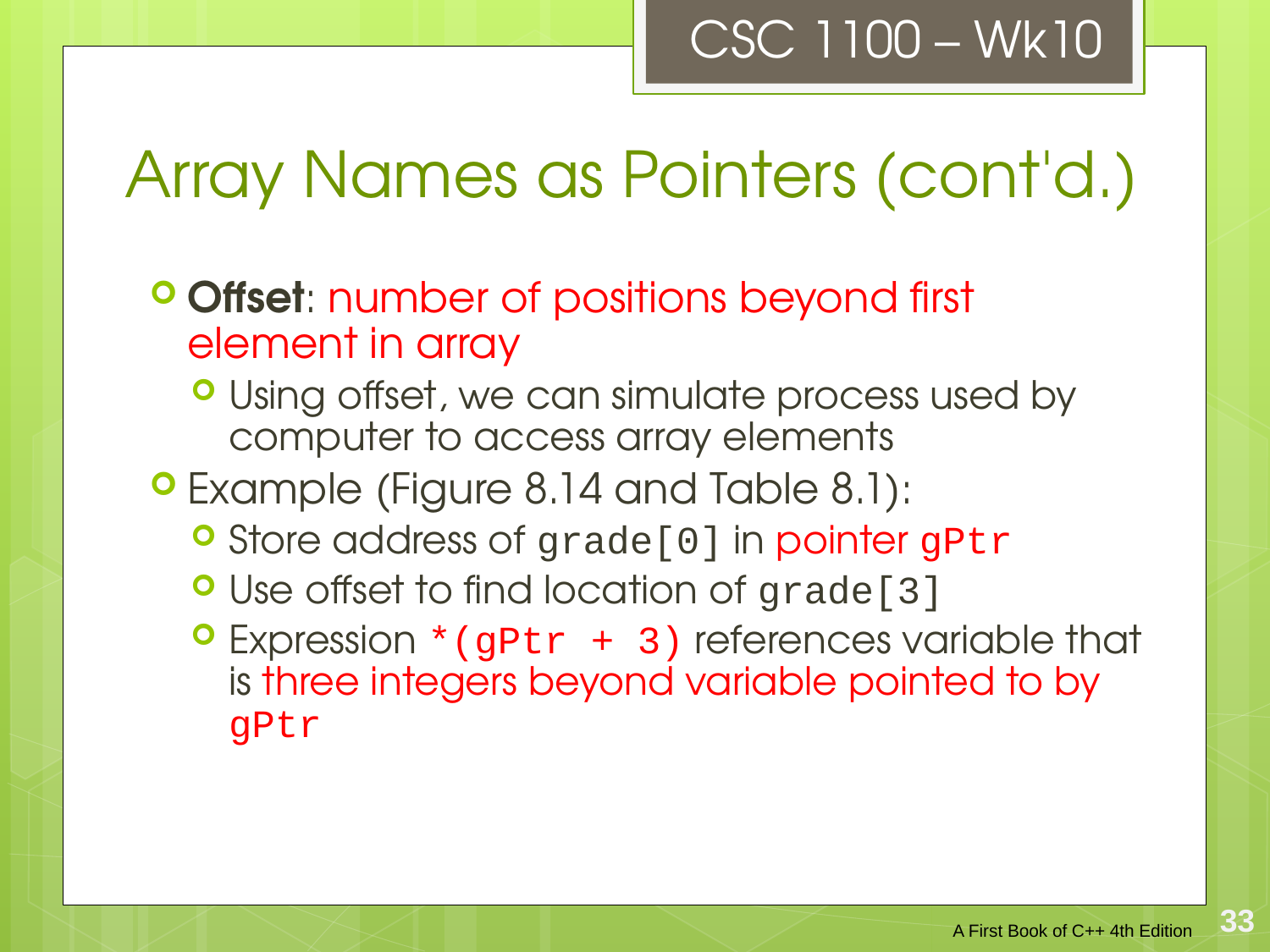

CSC 1100 – Wk10
# Array Names as Pointers (cont'd.)
Offset: number of positions beyond first element in array
Using offset, we can simulate process used by  computer to access array elements
Example (Figure 8.14 and Table 8.1):
Store address of grade[0] in pointer gPtr
Use offset to find location of grade[3]
Expression *(gPtr + 3) references variable that is three integers beyond variable pointed to by gPtr
33
A First Book of C++ 4th Edition